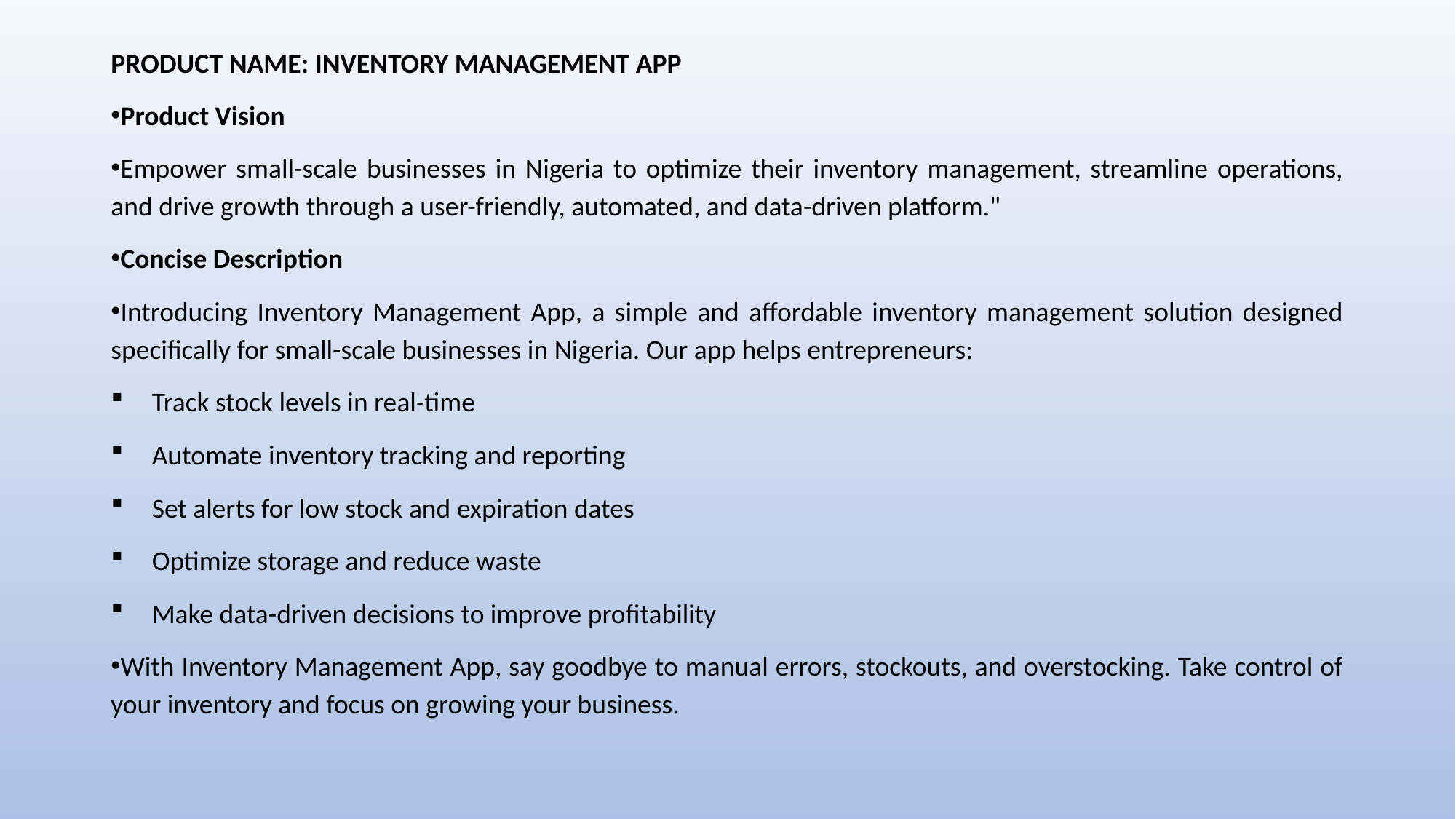

# PRODUCT NAME: INVENTORY MANAGEMENT APP
Product Vision
Empower small-scale businesses in Nigeria to optimize their inventory management, streamline operations, and drive growth through a user-friendly, automated, and data-driven platform."
Concise Description
Introducing Inventory Management App, a simple and affordable inventory management solution designed specifically for small-scale businesses in Nigeria. Our app helps entrepreneurs:
Track stock levels in real-time
Automate inventory tracking and reporting
Set alerts for low stock and expiration dates
Optimize storage and reduce waste
Make data-driven decisions to improve profitability
With Inventory Management App, say goodbye to manual errors, stockouts, and overstocking. Take control of your inventory and focus on growing your business.